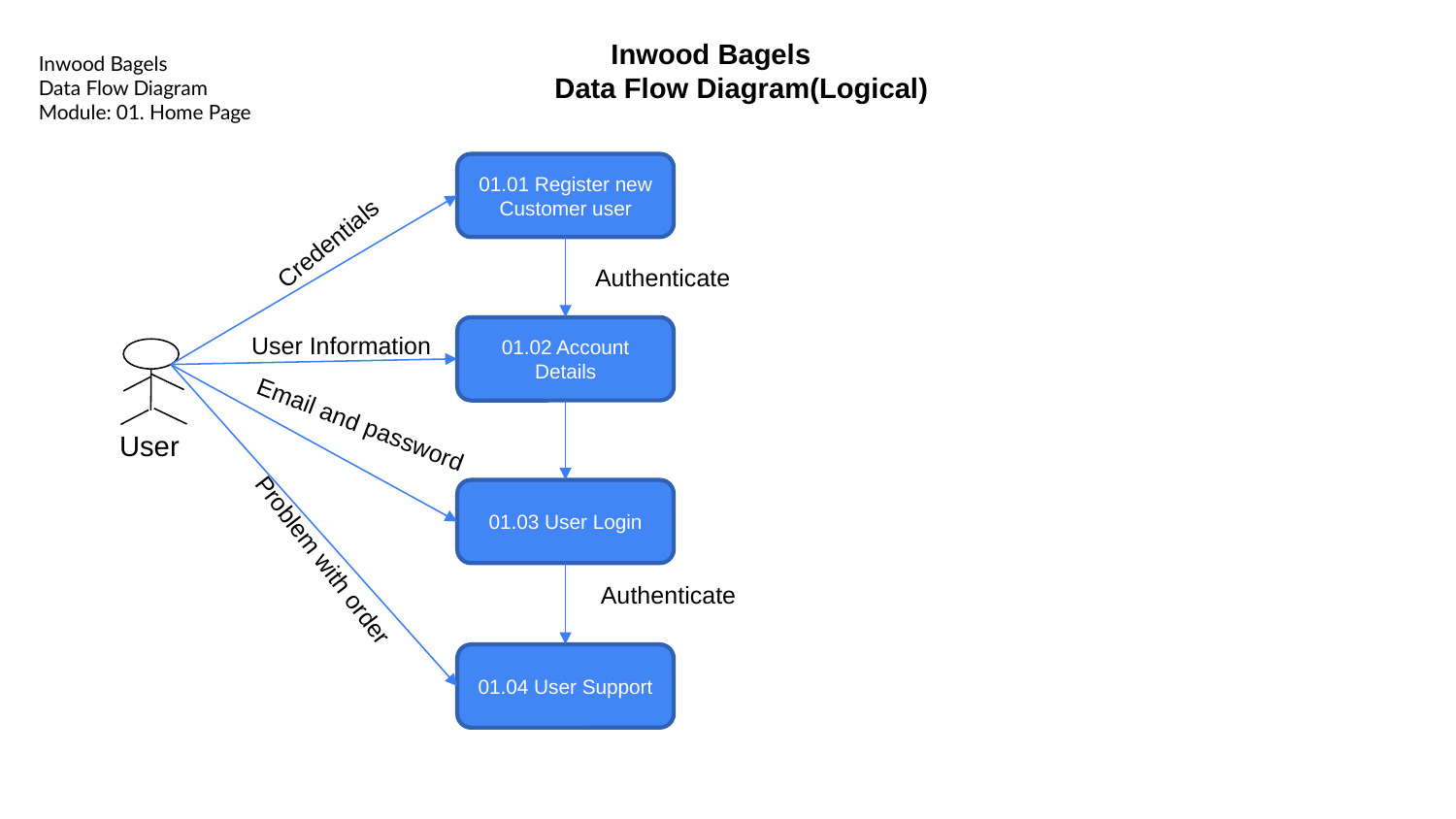

Inwood Bagels
Data Flow Diagram(Logical)
Inwood Bagels
Data Flow Diagram
Module: 01. Home Page
01.01 Register new Customer user
Credentials
Authenticate
01.02 Account Details
User Information

User
Email and password
01.03 User Login
Problem with order
Authenticate
01.04 User Support